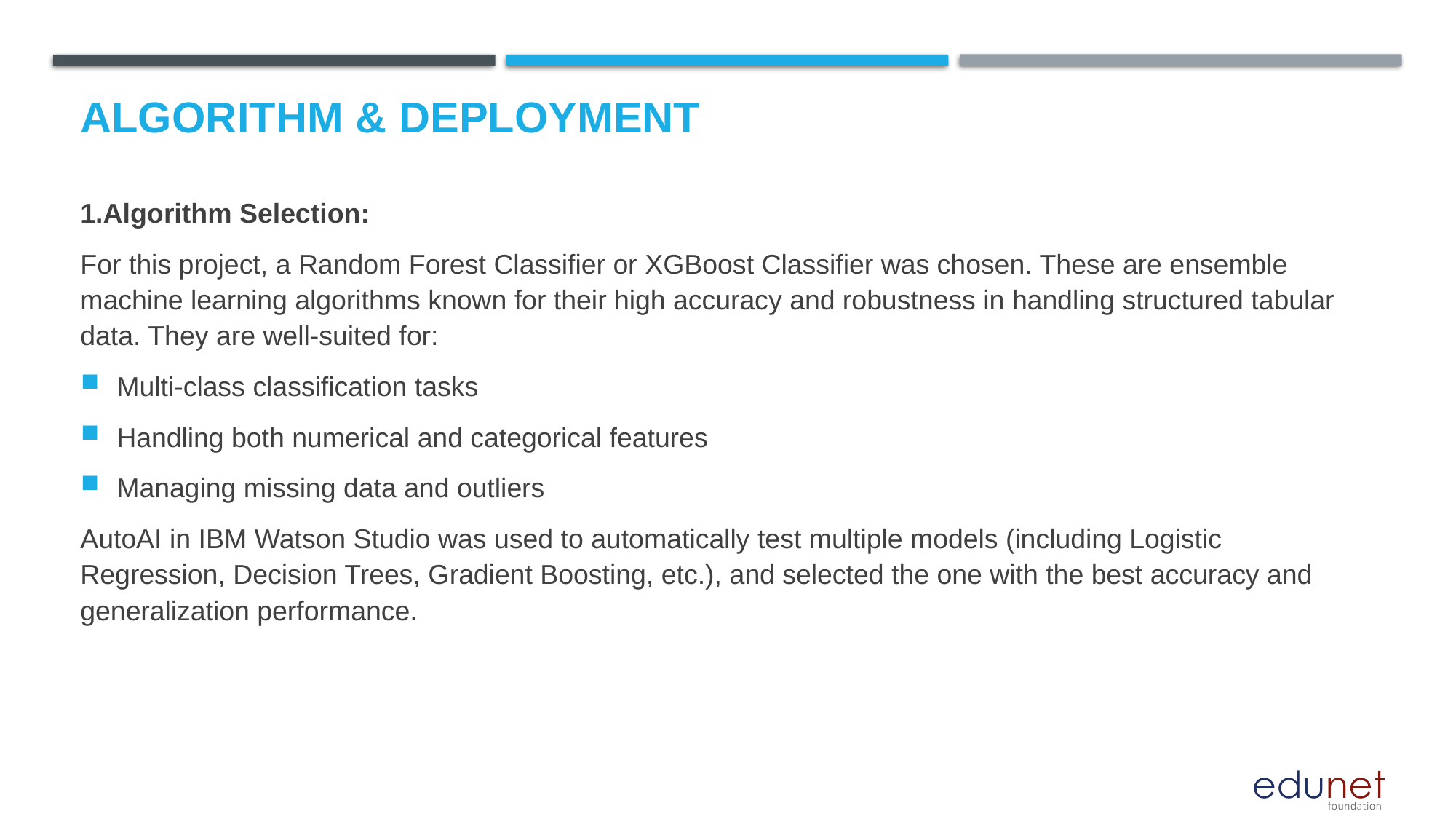

# Algorithm & Deployment
1.Algorithm Selection:
For this project, a Random Forest Classifier or XGBoost Classifier was chosen. These are ensemble machine learning algorithms known for their high accuracy and robustness in handling structured tabular data. They are well-suited for:
Multi-class classification tasks
Handling both numerical and categorical features
Managing missing data and outliers
AutoAI in IBM Watson Studio was used to automatically test multiple models (including Logistic Regression, Decision Trees, Gradient Boosting, etc.), and selected the one with the best accuracy and generalization performance.